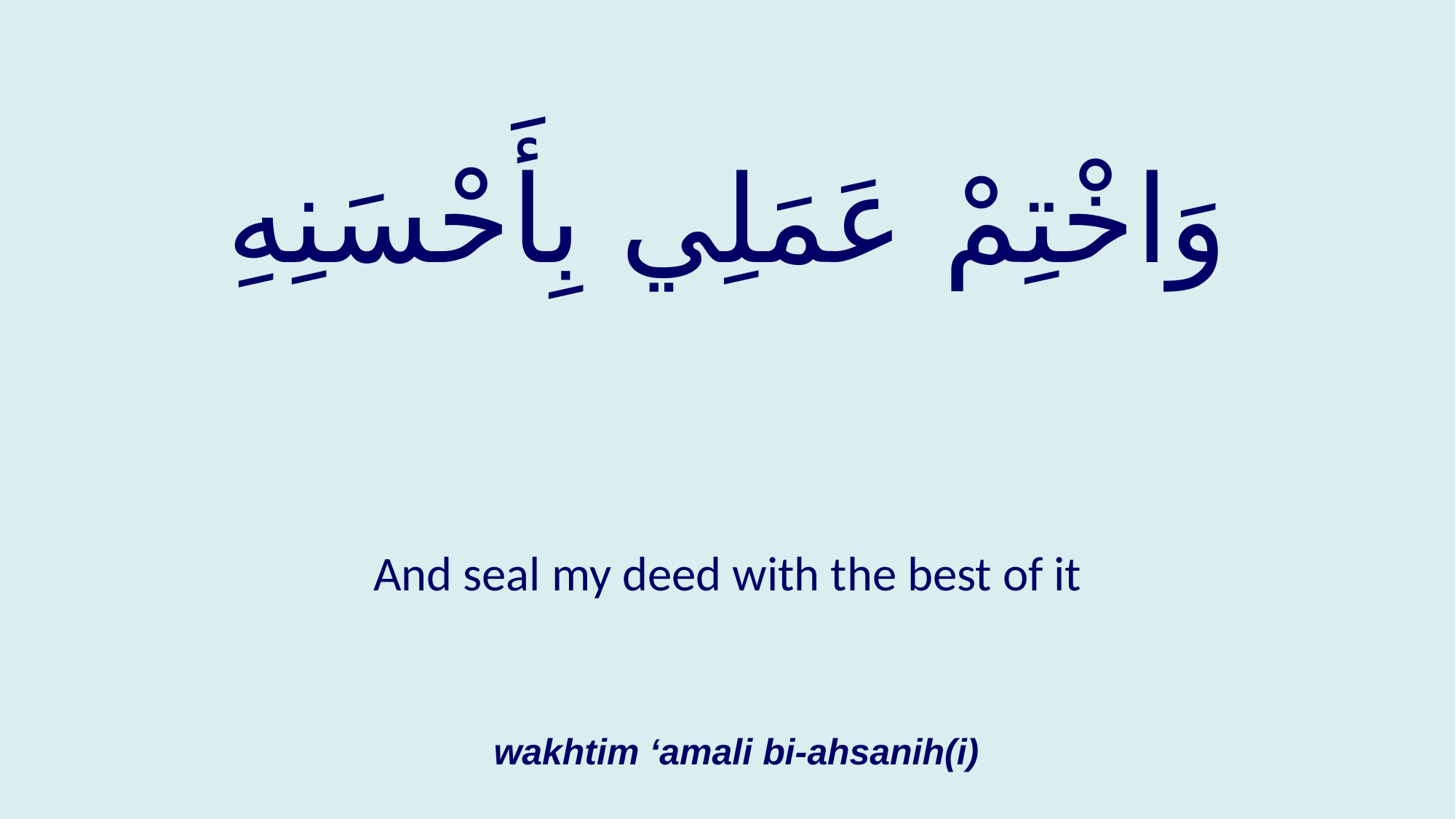

# وَاخْتِمْ عَمَلِي بِأَحْسَنِهِ
And seal my deed with the best of it
wakhtim ‘amali bi-ahsanih(i)